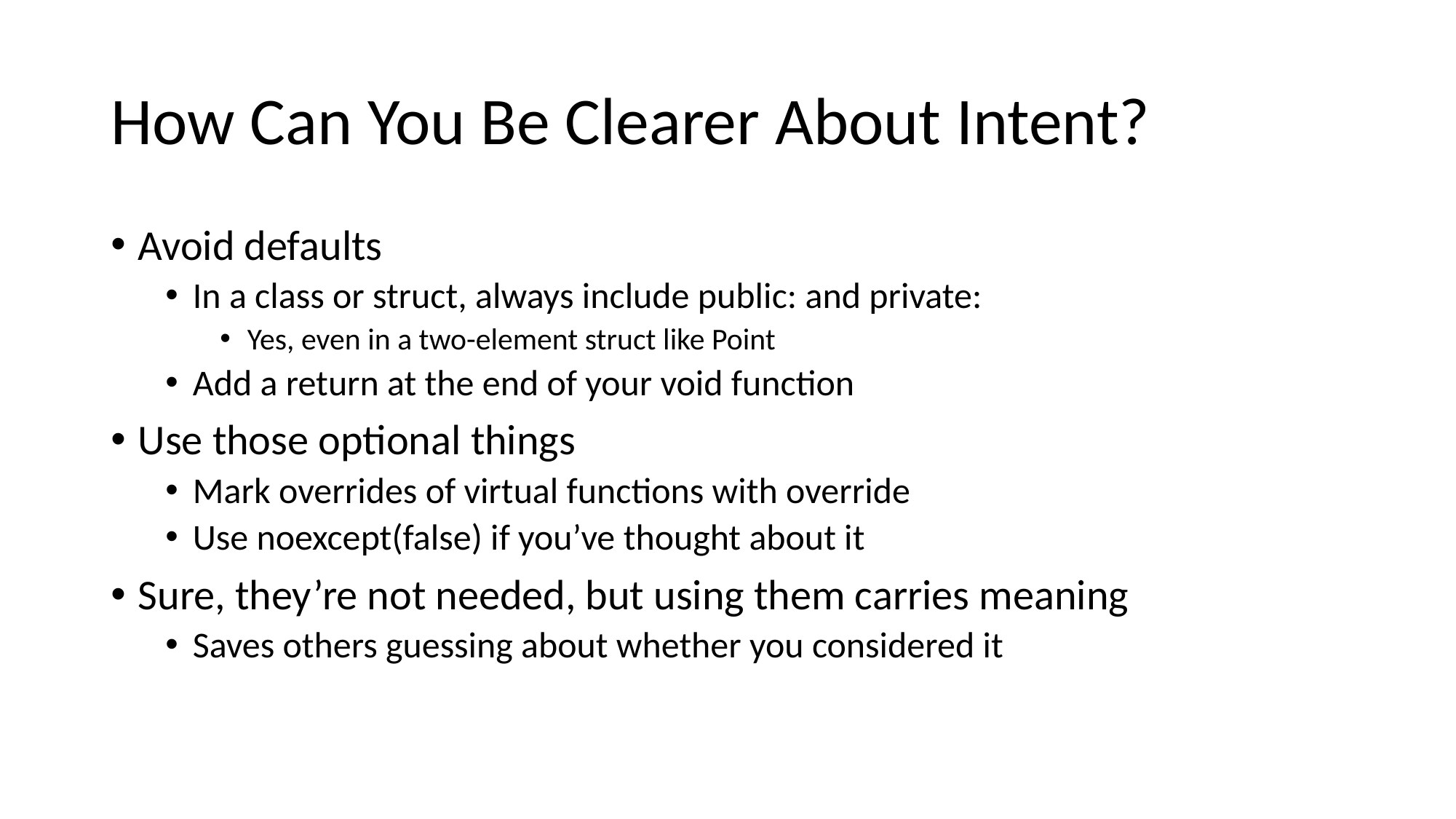

# How Can You Be Clearer About Intent?
Avoid defaults
In a class or struct, always include public: and private:
Yes, even in a two-element struct like Point
Add a return at the end of your void function
Use those optional things
Mark overrides of virtual functions with override
Use noexcept(false) if you’ve thought about it
Sure, they’re not needed, but using them carries meaning
Saves others guessing about whether you considered it